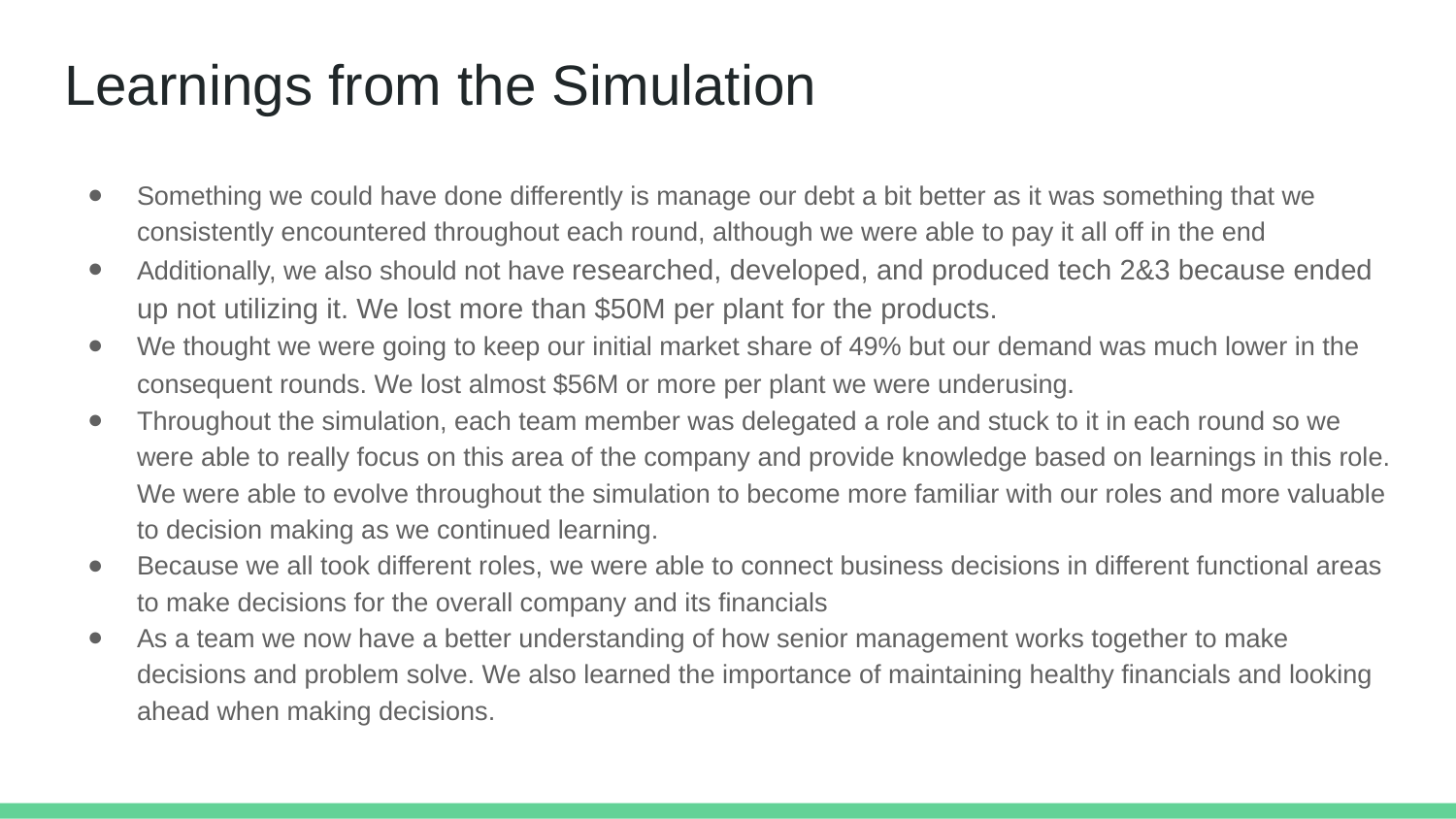

# Learnings from the Simulation
Something we could have done differently is manage our debt a bit better as it was something that we consistently encountered throughout each round, although we were able to pay it all off in the end
Additionally, we also should not have researched, developed, and produced tech 2&3 because ended up not utilizing it. We lost more than $50M per plant for the products.
We thought we were going to keep our initial market share of 49% but our demand was much lower in the consequent rounds. We lost almost $56M or more per plant we were underusing.
Throughout the simulation, each team member was delegated a role and stuck to it in each round so we were able to really focus on this area of the company and provide knowledge based on learnings in this role. We were able to evolve throughout the simulation to become more familiar with our roles and more valuable to decision making as we continued learning.
Because we all took different roles, we were able to connect business decisions in different functional areas to make decisions for the overall company and its financials
As a team we now have a better understanding of how senior management works together to make decisions and problem solve. We also learned the importance of maintaining healthy financials and looking ahead when making decisions.